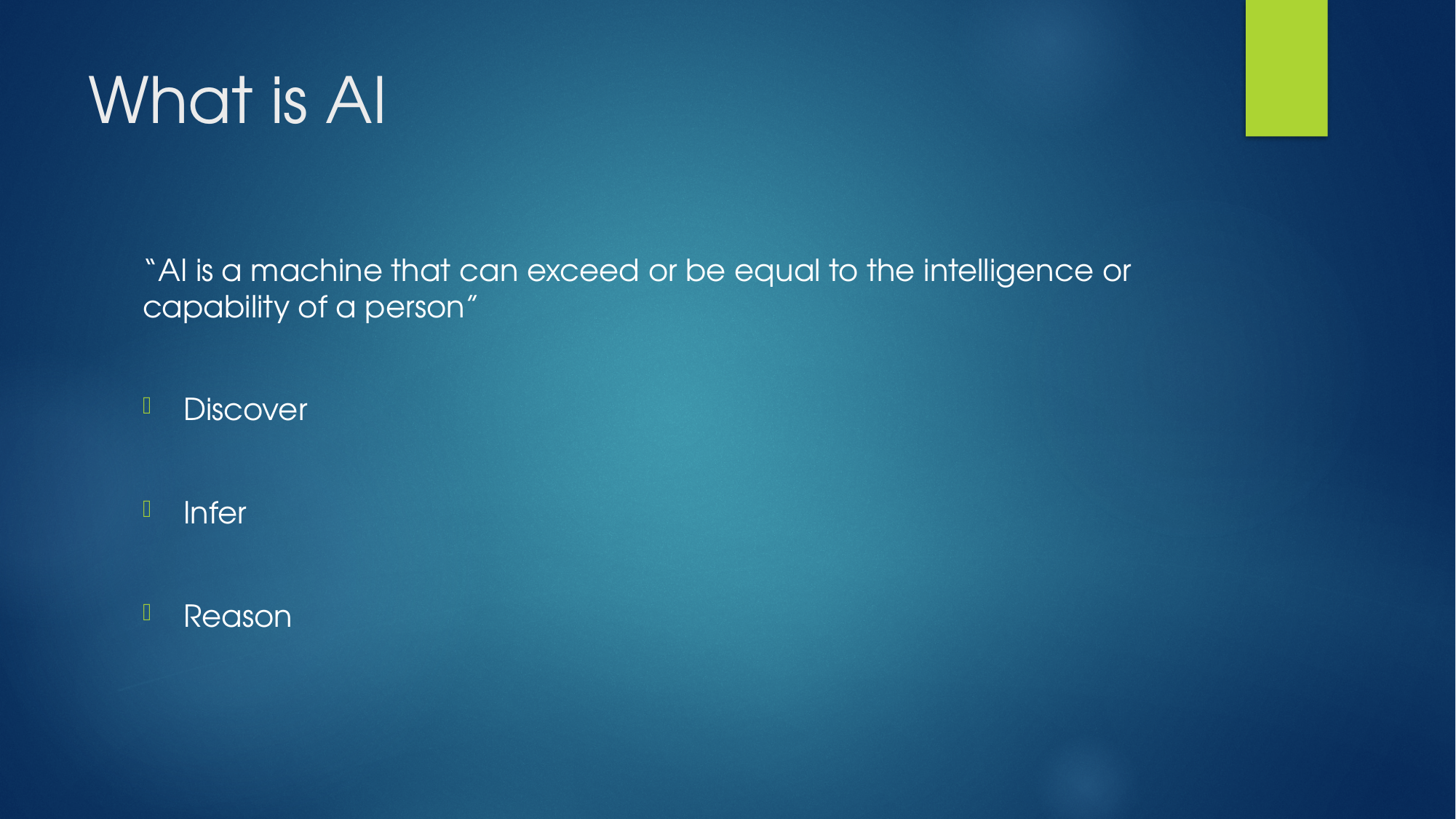

# What is AI
“AI is a machine that can exceed or be equal to the intelligence or capability of a person”

Discover

Infer

Reason